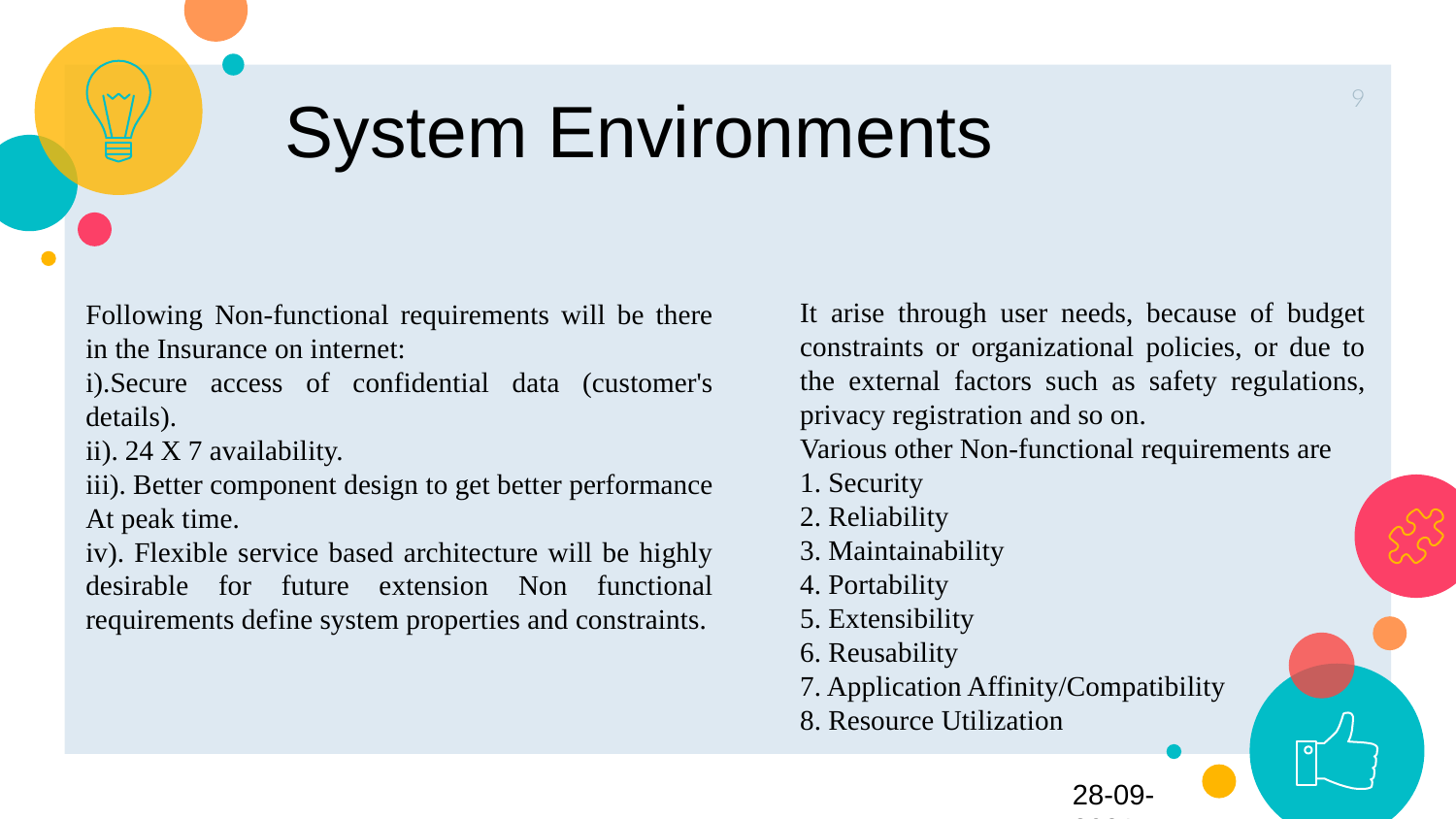

9
System Environments
It arise through user needs, because of budget constraints or organizational policies, or due to the external factors such as safety regulations, privacy registration and so on.
Various other Non-functional requirements are
1. Security
2. Reliability
3. Maintainability
4. Portability
5. Extensibility
6. Reusability
7. Application Affinity/Compatibility
8. Resource Utilization
Following Non-functional requirements will be there in the Insurance on internet:
i).Secure access of confidential data (customer's details).
ii). 24 X 7 availability.
iii). Better component design to get better performance At peak time.
iv). Flexible service based architecture will be highly desirable for future extension Non functional requirements define system properties and constraints.
28-09-2021